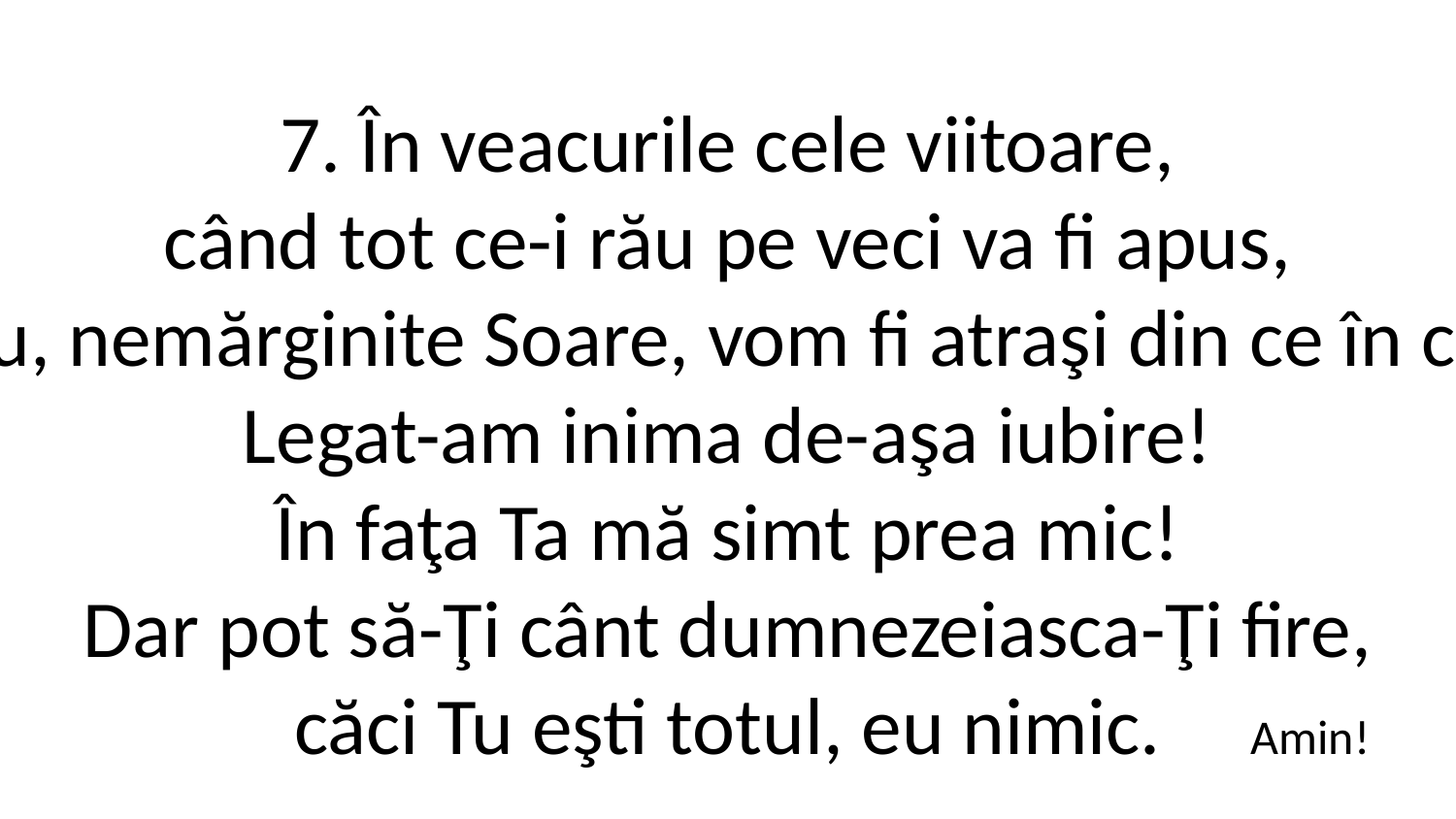

7. În veacurile cele viitoare,
când tot ce-i rău pe veci va fi apus,
în jurul Tău, nemărginite Soare, vom fi atraşi din ce în ce mai sus!
Legat-am inima de-aşa iubire!
În faţa Ta mă simt prea mic!
Dar pot să-Ţi cânt dumnezeiasca-Ţi fire,
căci Tu eşti totul, eu nimic.

Amin!